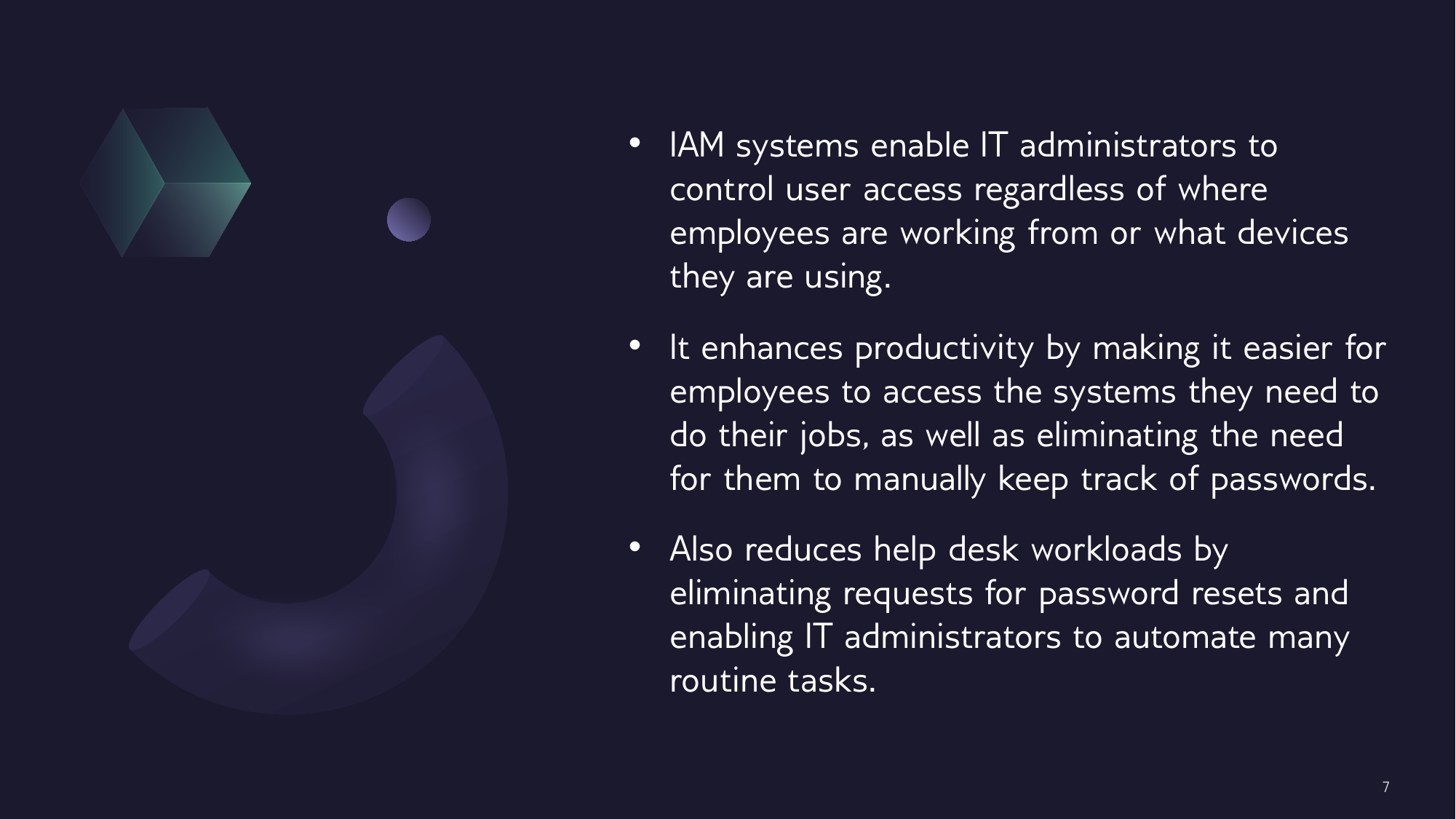

IAM systems enable IT administrators to control user access regardless of where employees are working from or what devices they are using.
It enhances productivity by making it easier for employees to access the systems they need to do their jobs, as well as eliminating the need for them to manually keep track of passwords.
Also reduces help desk workloads by eliminating requests for password resets and enabling IT administrators to automate many routine tasks.

7